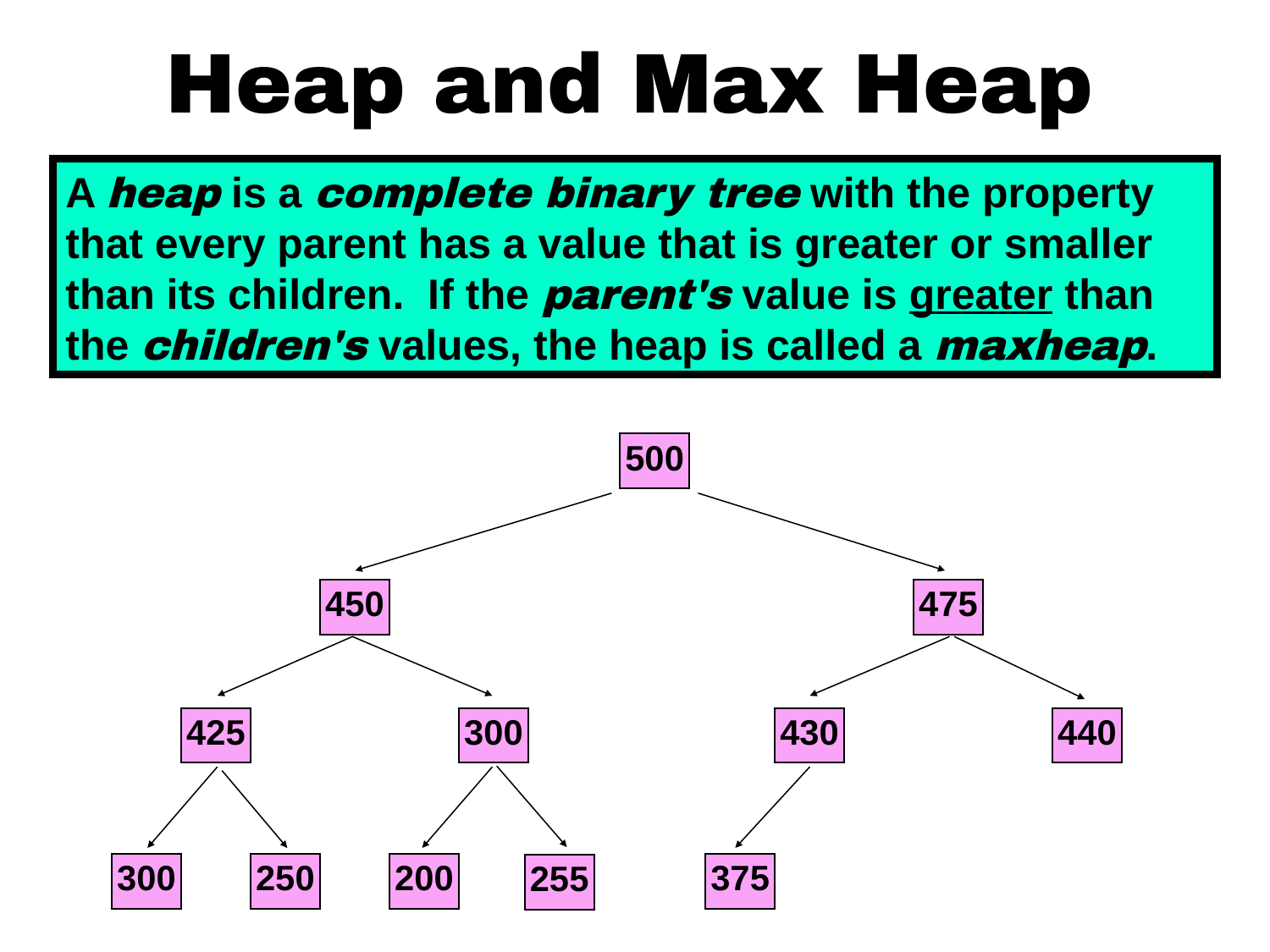

# Heap and Max Heap
A heap is a complete binary tree with the property that every parent has a value that is greater or smaller than its children.  If the parent's value is greater than the children's values, the heap is called a maxheap.
500
450
475
425
300
430
440
300
250
200
375
255